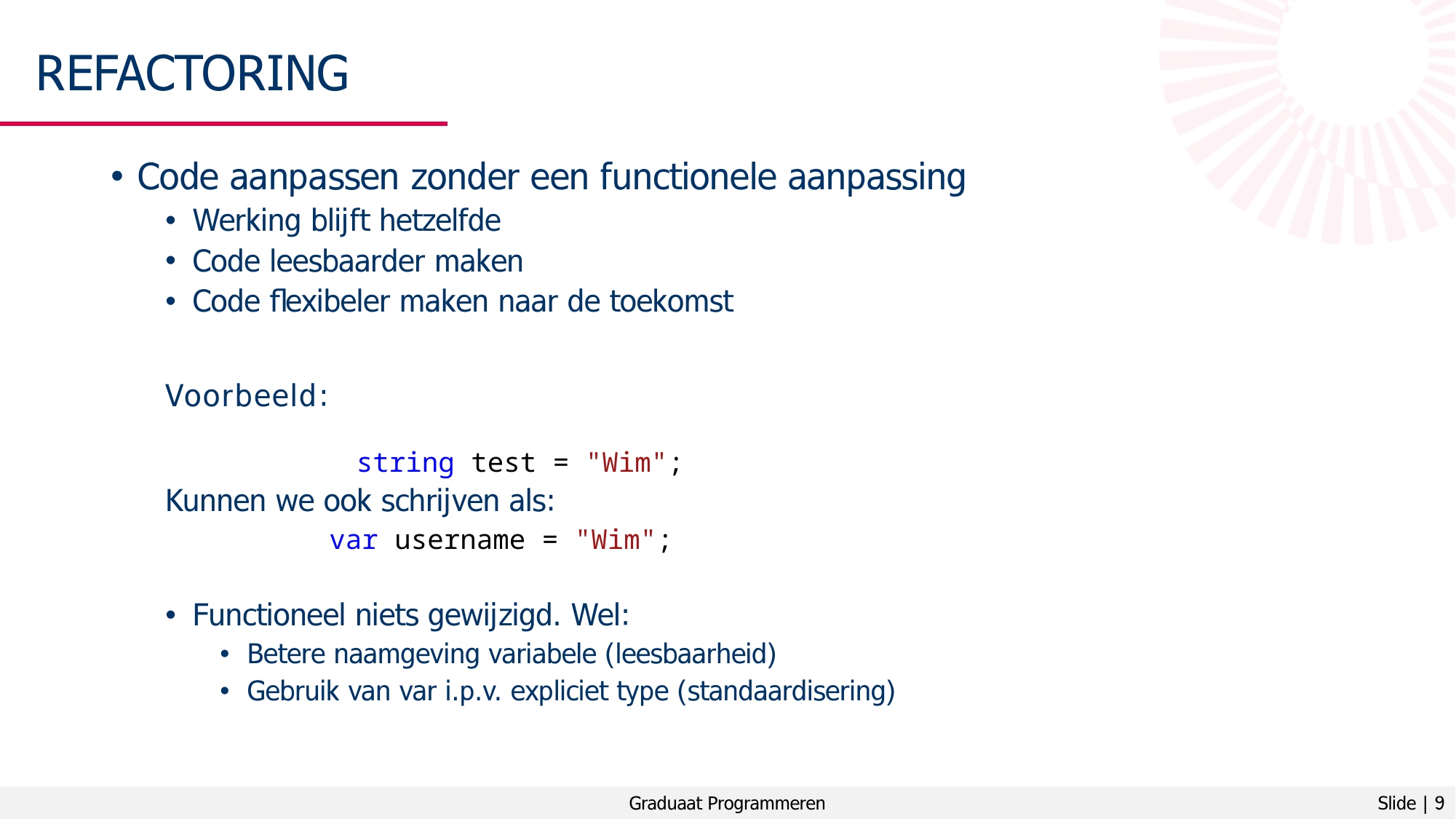

# Refactoring
Code aanpassen zonder een functionele aanpassing
Werking blijft hetzelfde
Code leesbaarder maken
Code flexibeler maken naar de toekomst

Voorbeeld:
		string test = "Wim";
Kunnen we ook schrijven als:
	var username = "Wim";

Functioneel niets gewijzigd. Wel:
Betere naamgeving variabele (leesbaarheid)
Gebruik van var i.p.v. expliciet type (standaardisering)